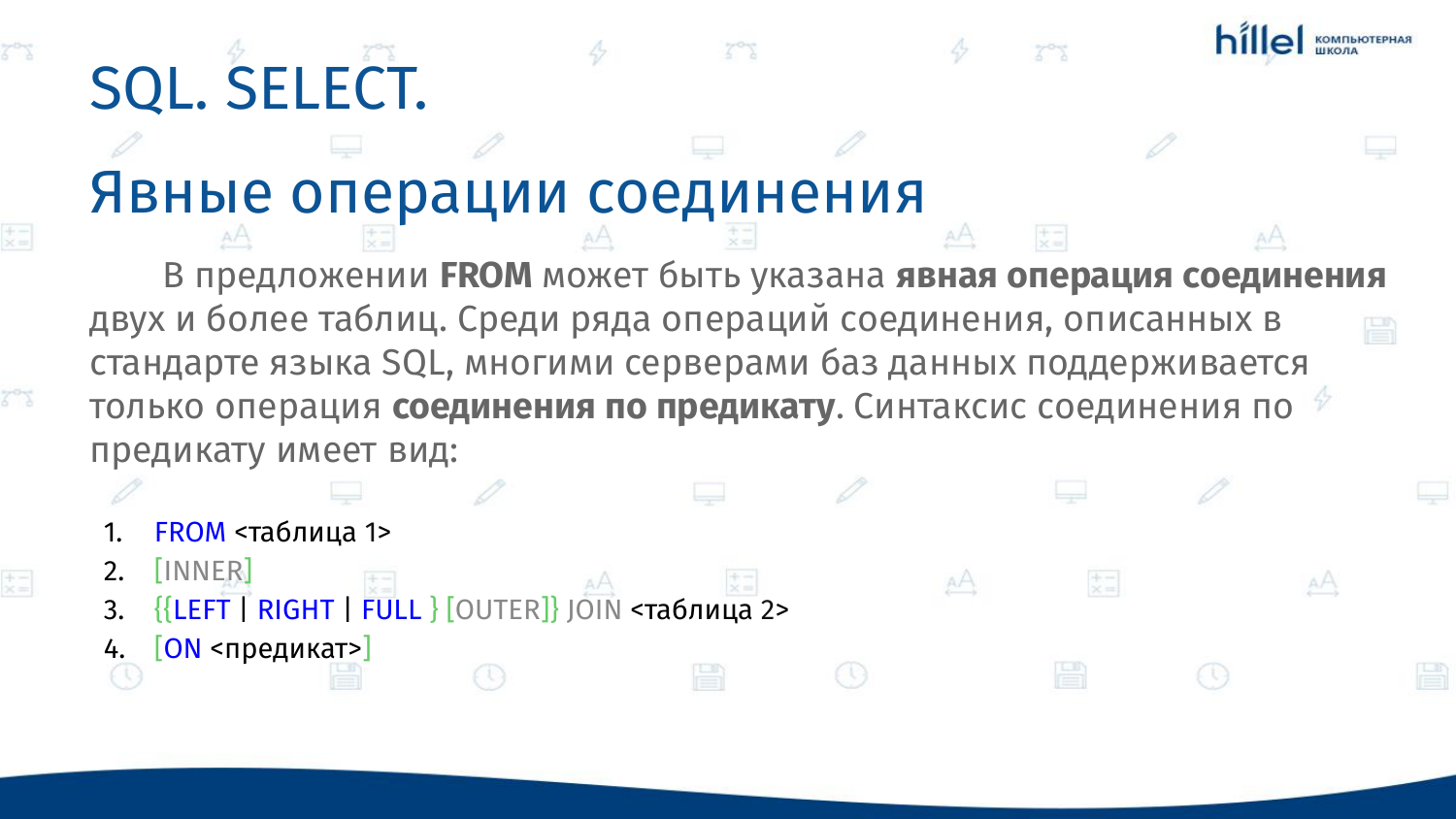

SQL. SELECT.
Явные операции соединения
В предложении FROM может быть указана явная операция соединения двух и более таблиц. Среди ряда операций соединения, описанных в стандарте языка SQL, многими серверами баз данных поддерживается только операция соединения по предикату. Синтаксис соединения по предикату имеет вид:

FROM <таблица 1>
[INNER]
{{LEFT | RIGHT | FULL } [OUTER]} JOIN <таблица 2>
[ON <предикат>]